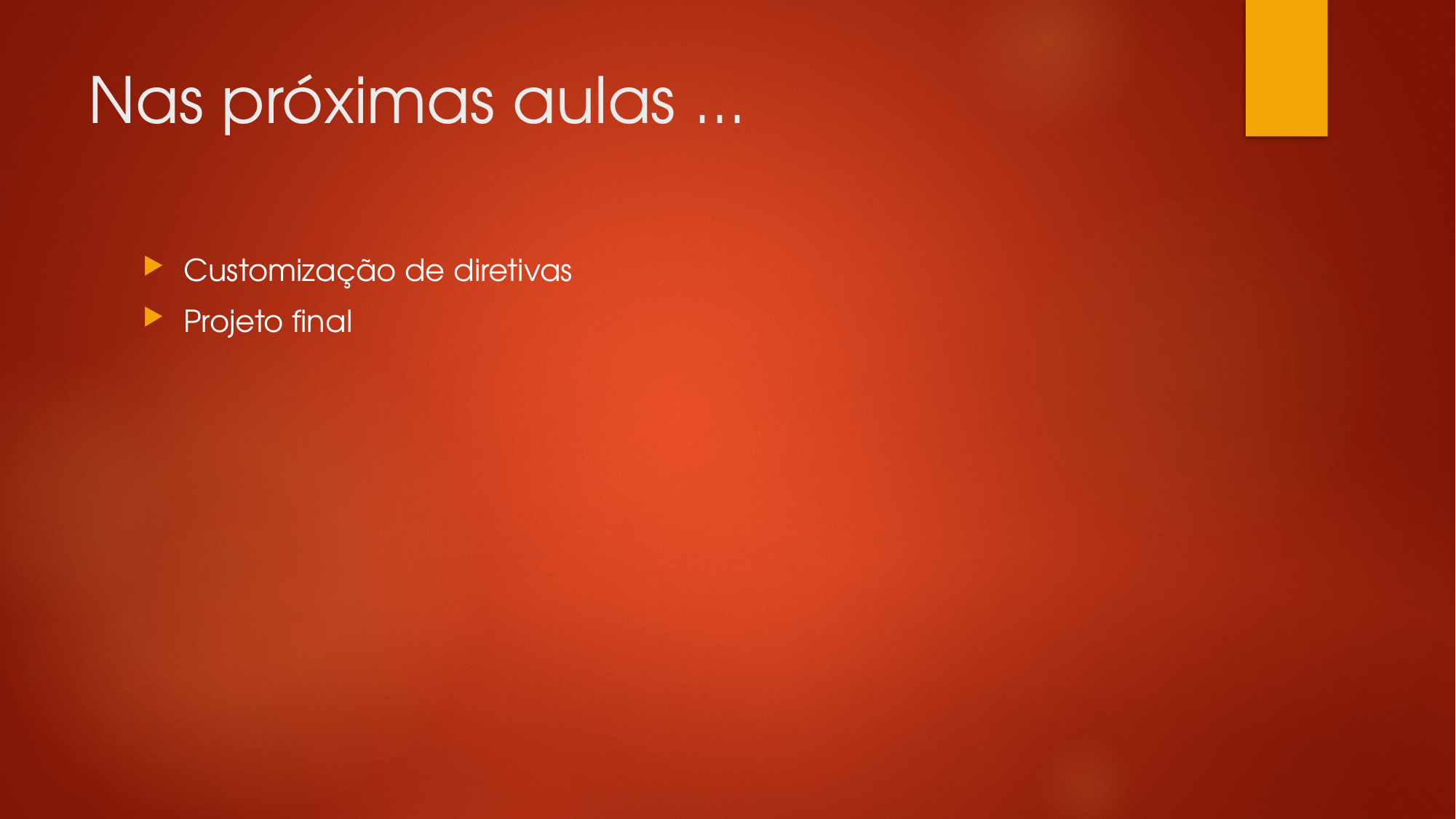

# Nas próximas aulas ...
Customização de diretivas
Projeto final